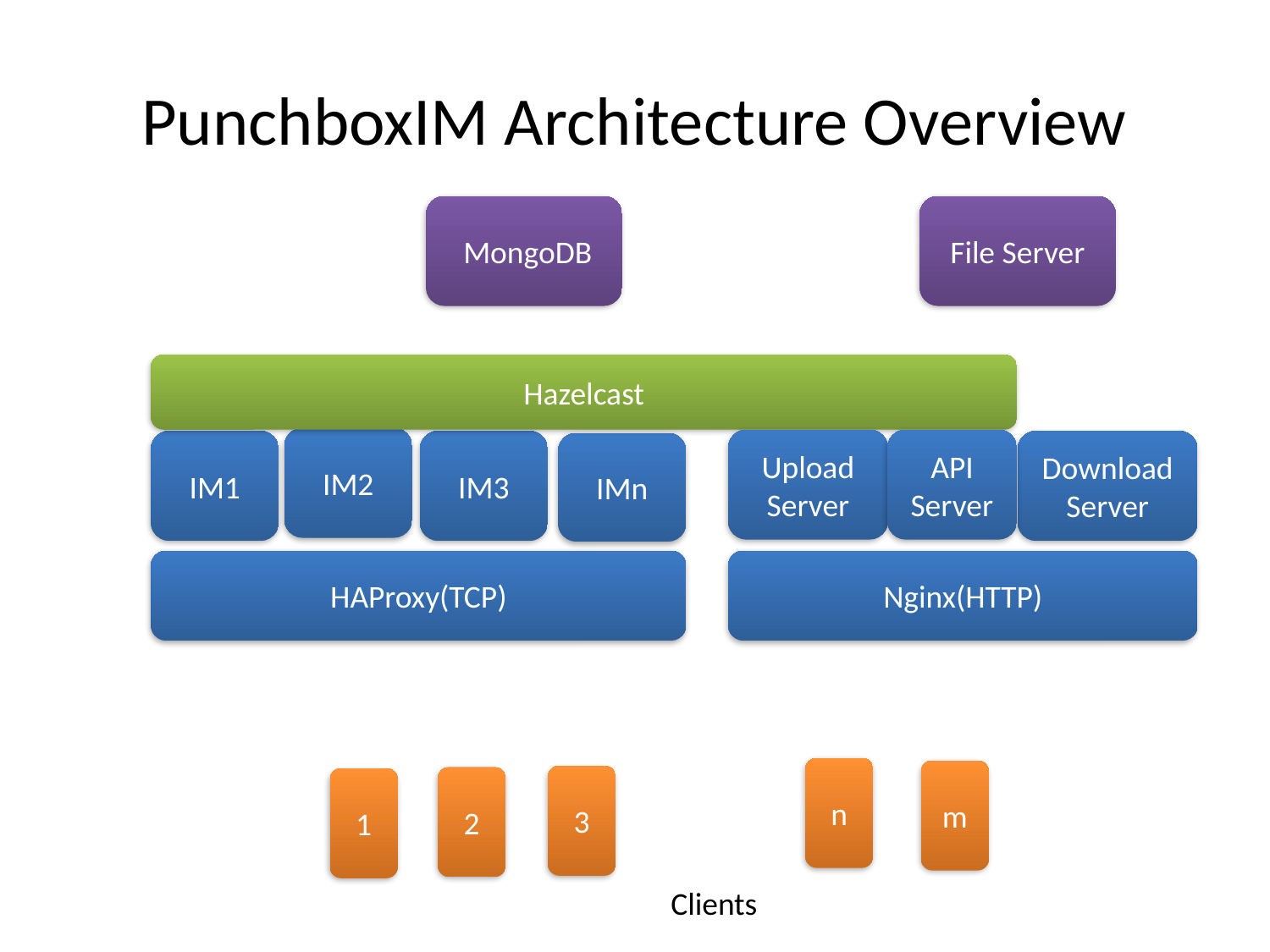

# PunchboxIM Architecture Overview
 MongoDB
File Server
Hazelcast
IM2
Upload Server
API Server
IM1
IM3
Download Server
IMn
HAProxy(TCP)
Nginx(HTTP)
n
m
3
2
1
Clients